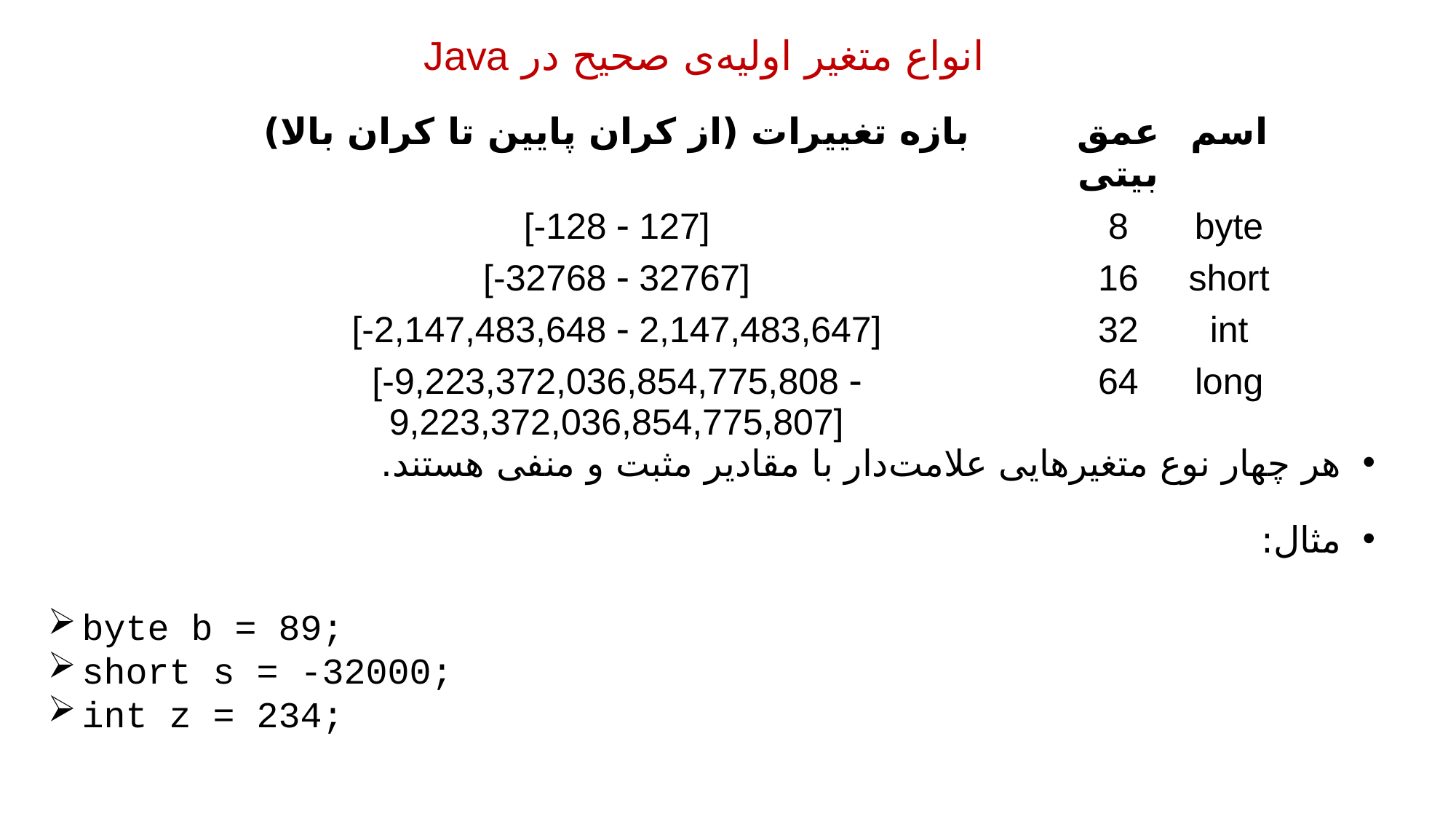

انواع متغیر اولیه‌ی صحیح در Java
| بازه تغییرات (از کران پایین تا کران بالا) | عمق بیتی | اسم |
| --- | --- | --- |
| [-128 − 127] | 8 | byte |
| [-32768 − 32767] | 16 | short |
| [-2,147,483,648 − 2,147,483,647] | 32 | int |
| [-9,223,372,036,854,775,808 − 9,223,372,036,854,775,807] | 64 | long |
هر چهار نوع متغیرهایی علامت‌دار با مقادیر مثبت و منفی هستند.

مثال:

byte b = 89;
short s = -32000;
int z = 234;